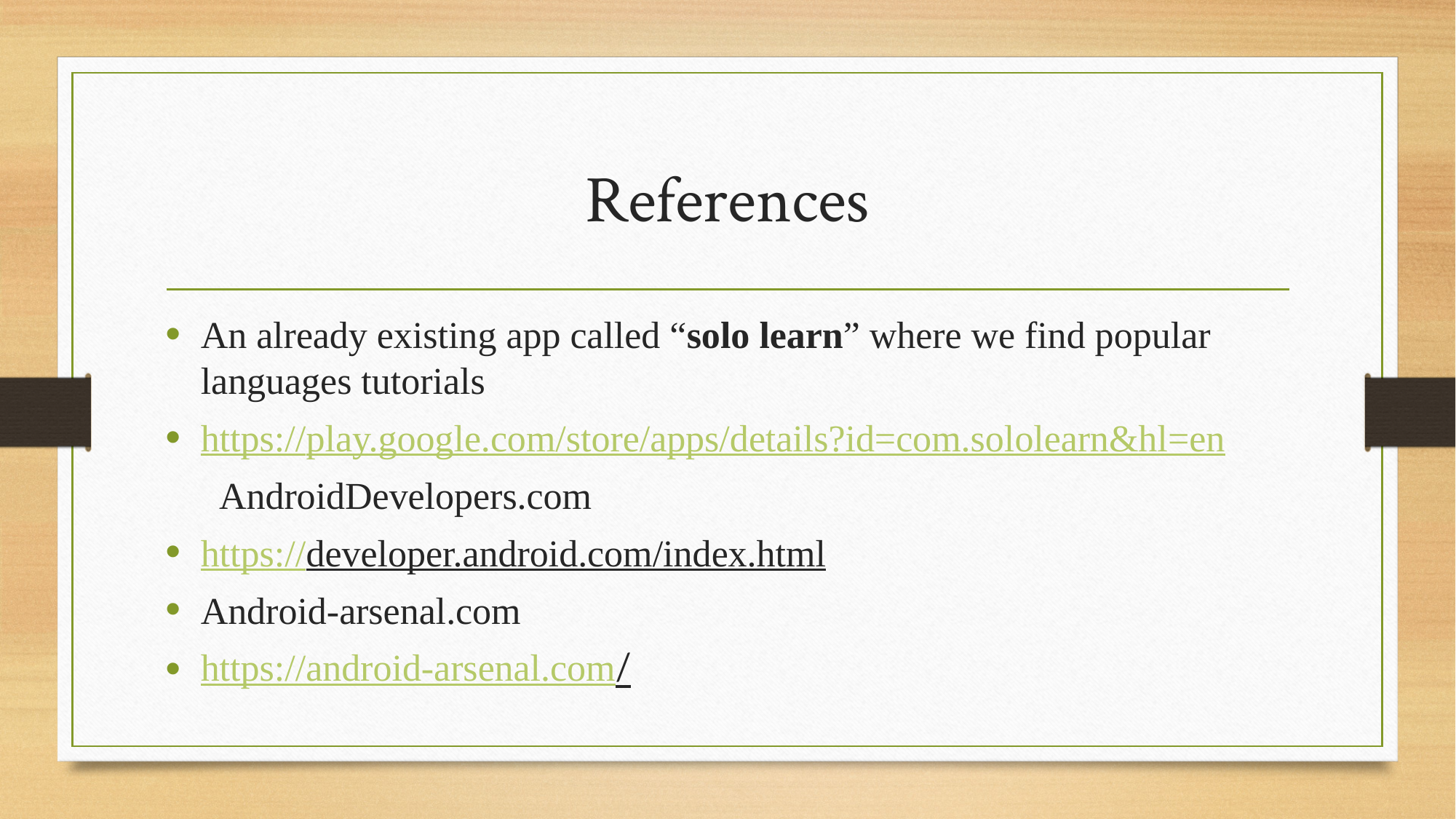

# References
An already existing app called “solo learn” where we find popular languages tutorials
https://play.google.com/store/apps/details?id=com.sololearn&hl=en
   	AndroidDevelopers.com
https://developer.android.com/index.html
Android-arsenal.com
https://android-arsenal.com/